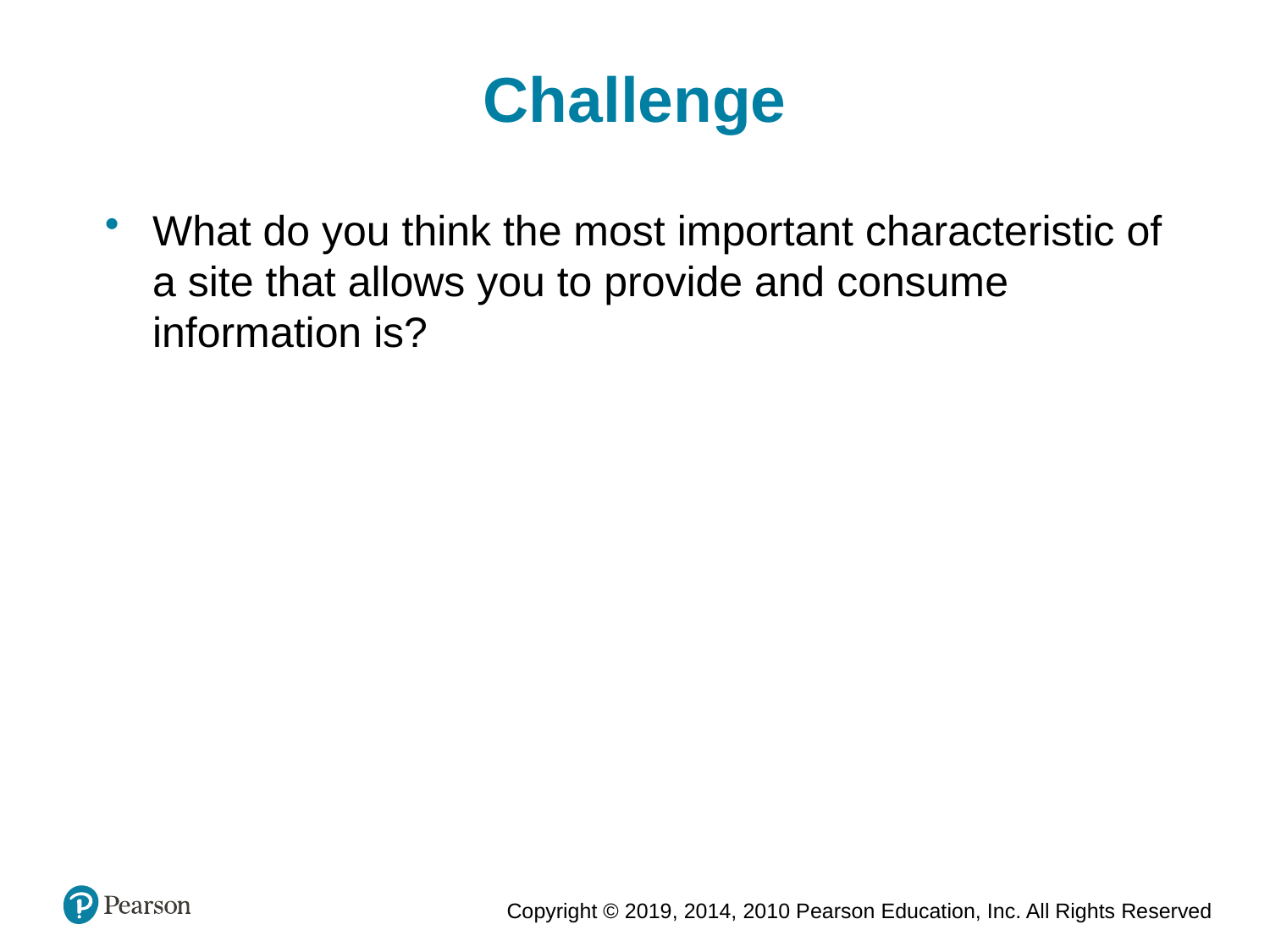

Challenge
What do you think the most important characteristic of a site that allows you to provide and consume information is?